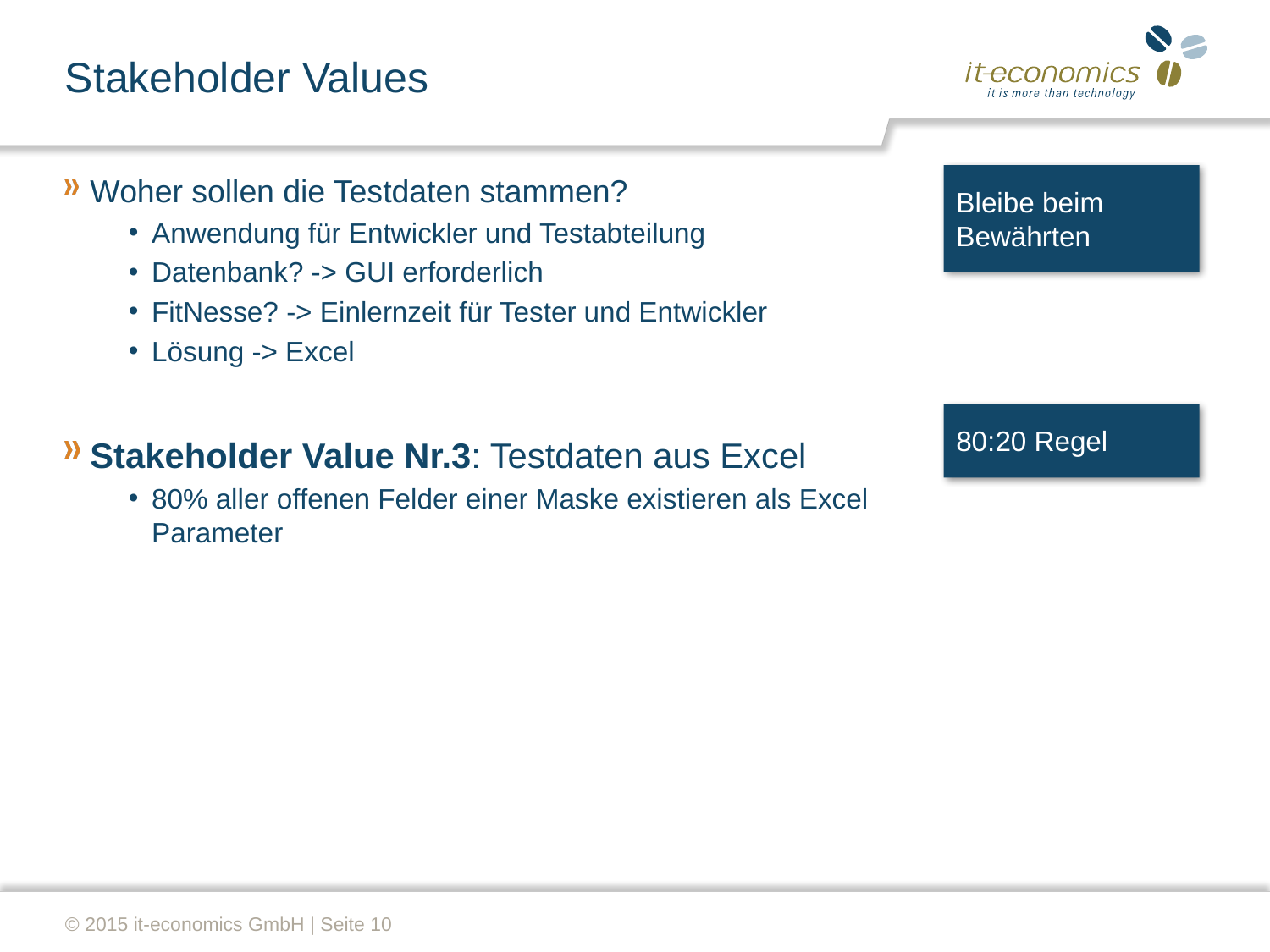

# Stakeholder Values
Woher sollen die Testdaten stammen?
Anwendung für Entwickler und Testabteilung
Datenbank? -> GUI erforderlich
FitNesse? -> Einlernzeit für Tester und Entwickler
Lösung -> Excel

Stakeholder Value Nr.3: Testdaten aus Excel
80% aller offenen Felder einer Maske existieren als Excel Parameter

Bleibe beim Bewährten
80:20 Regel
© 2015 it-economics GmbH | Seite 10